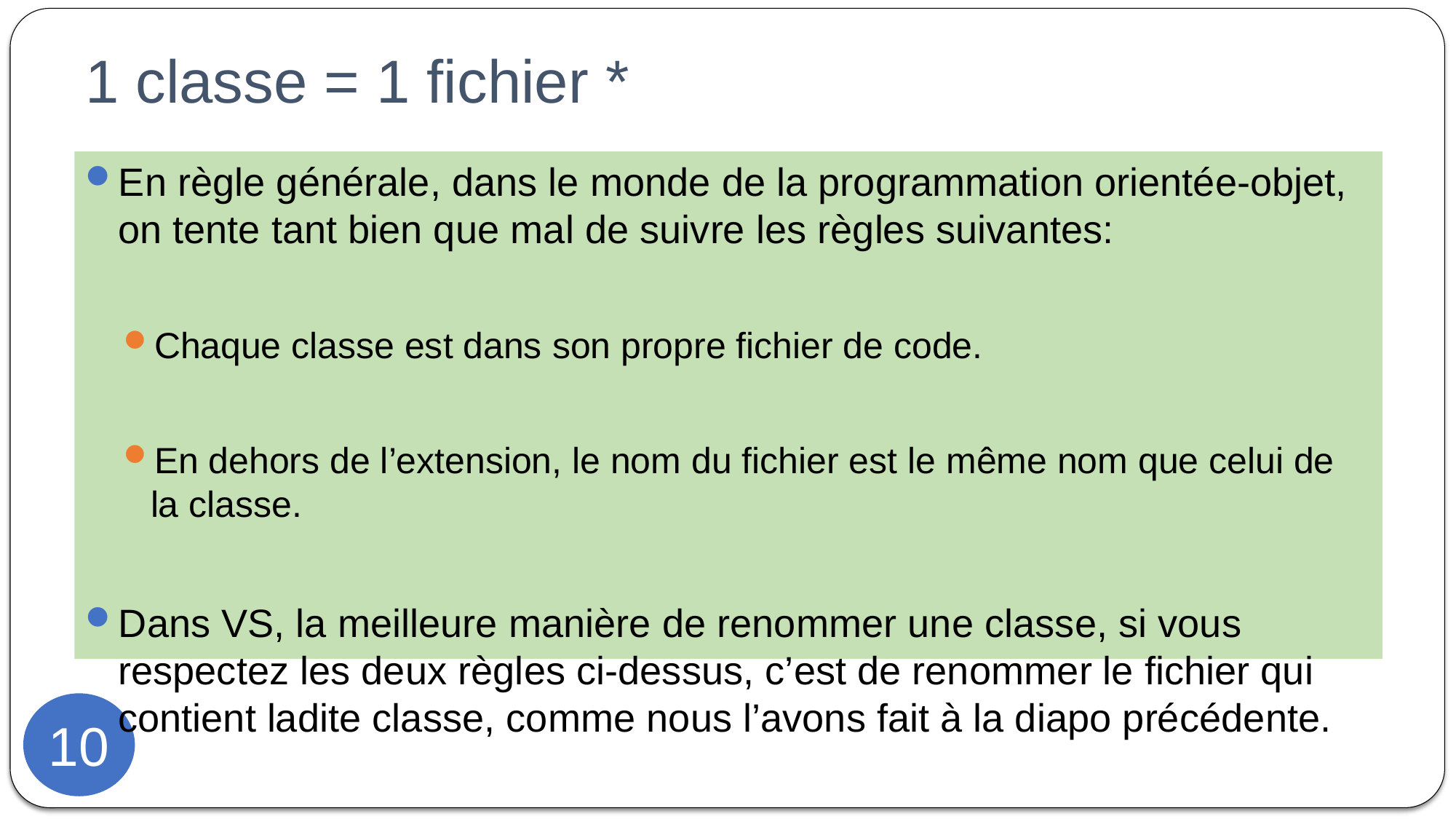

# 1 classe = 1 fichier *
En règle générale, dans le monde de la programmation orientée-objet, on tente tant bien que mal de suivre les règles suivantes:

Chaque classe est dans son propre fichier de code.

En dehors de l’extension, le nom du fichier est le même nom que celui de la classe.

Dans VS, la meilleure manière de renommer une classe, si vous respectez les deux règles ci-dessus, c’est de renommer le fichier qui contient ladite classe, comme nous l’avons fait à la diapo précédente.
10